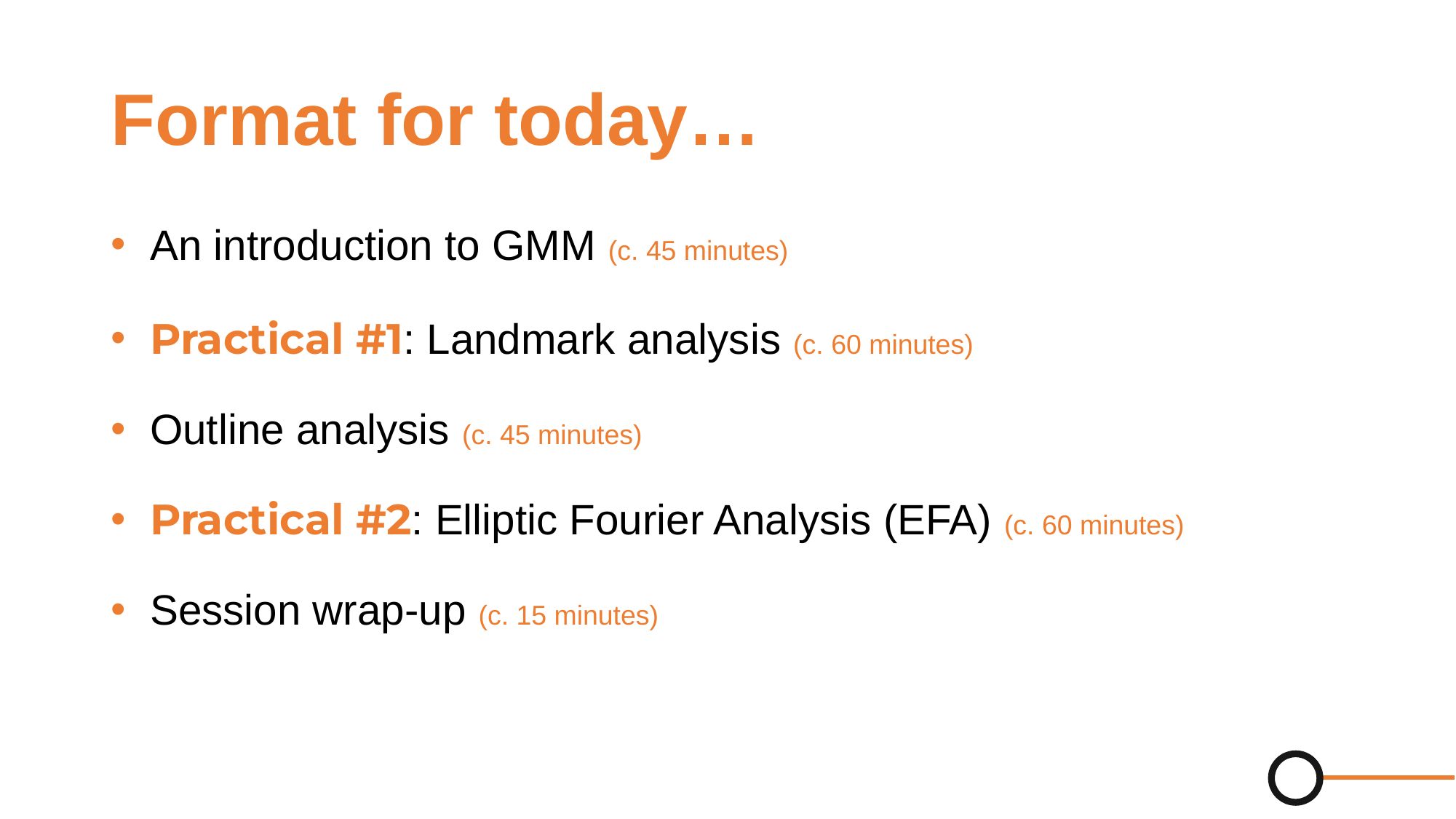

# Format for today…
 An introduction to GMM (c. 45 minutes)
 Practical #1: Landmark analysis (c. 60 minutes)
 Outline analysis (c. 45 minutes)
 Practical #2: Elliptic Fourier Analysis (EFA) (c. 60 minutes)
 Session wrap-up (c. 15 minutes)